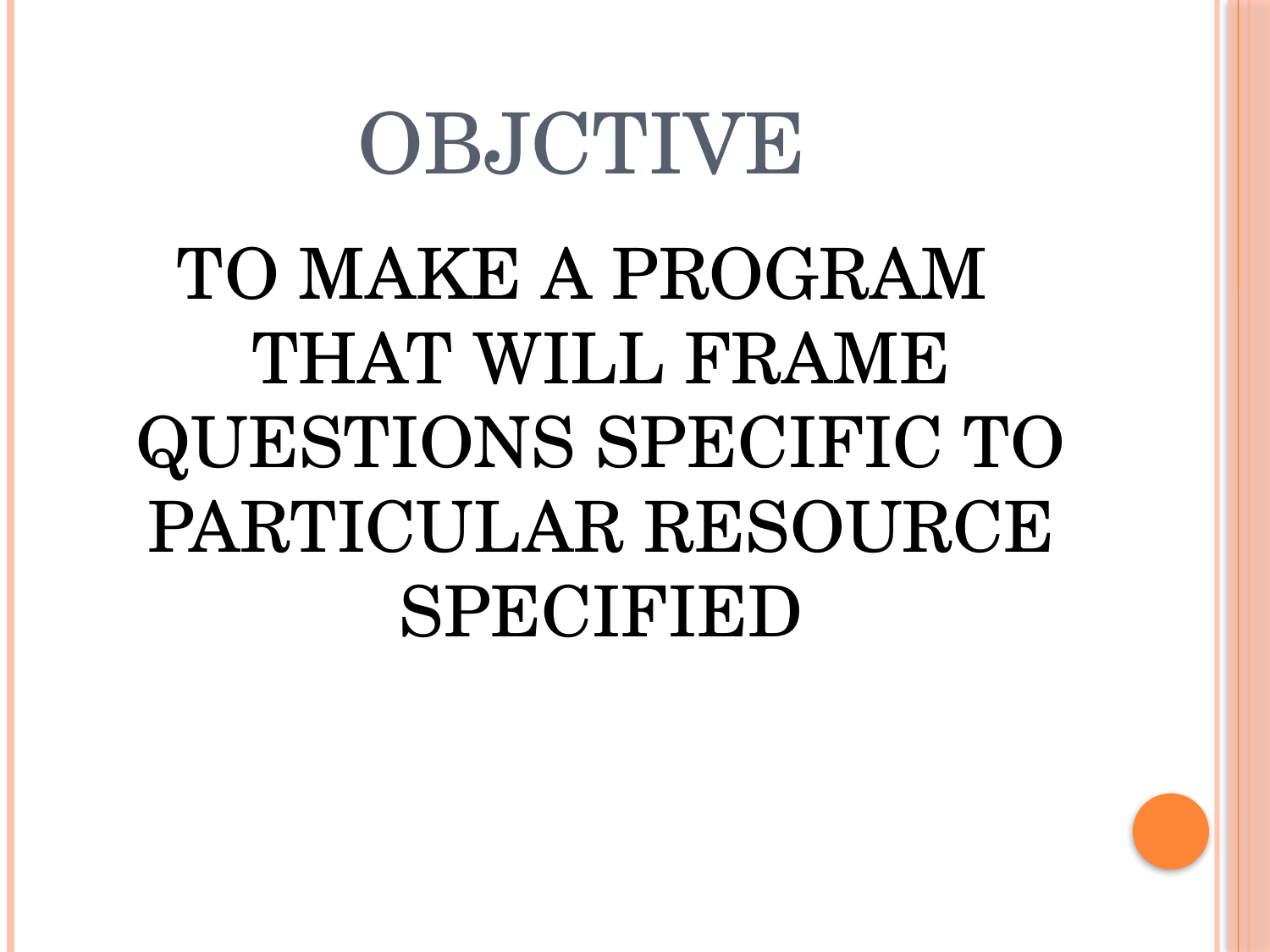

# OBJCTIVE
TO MAKE A PROGRAM THAT WILL FRAME QUESTIONS SPECIFIC TO PARTICULAR RESOURCE SPECIFIED